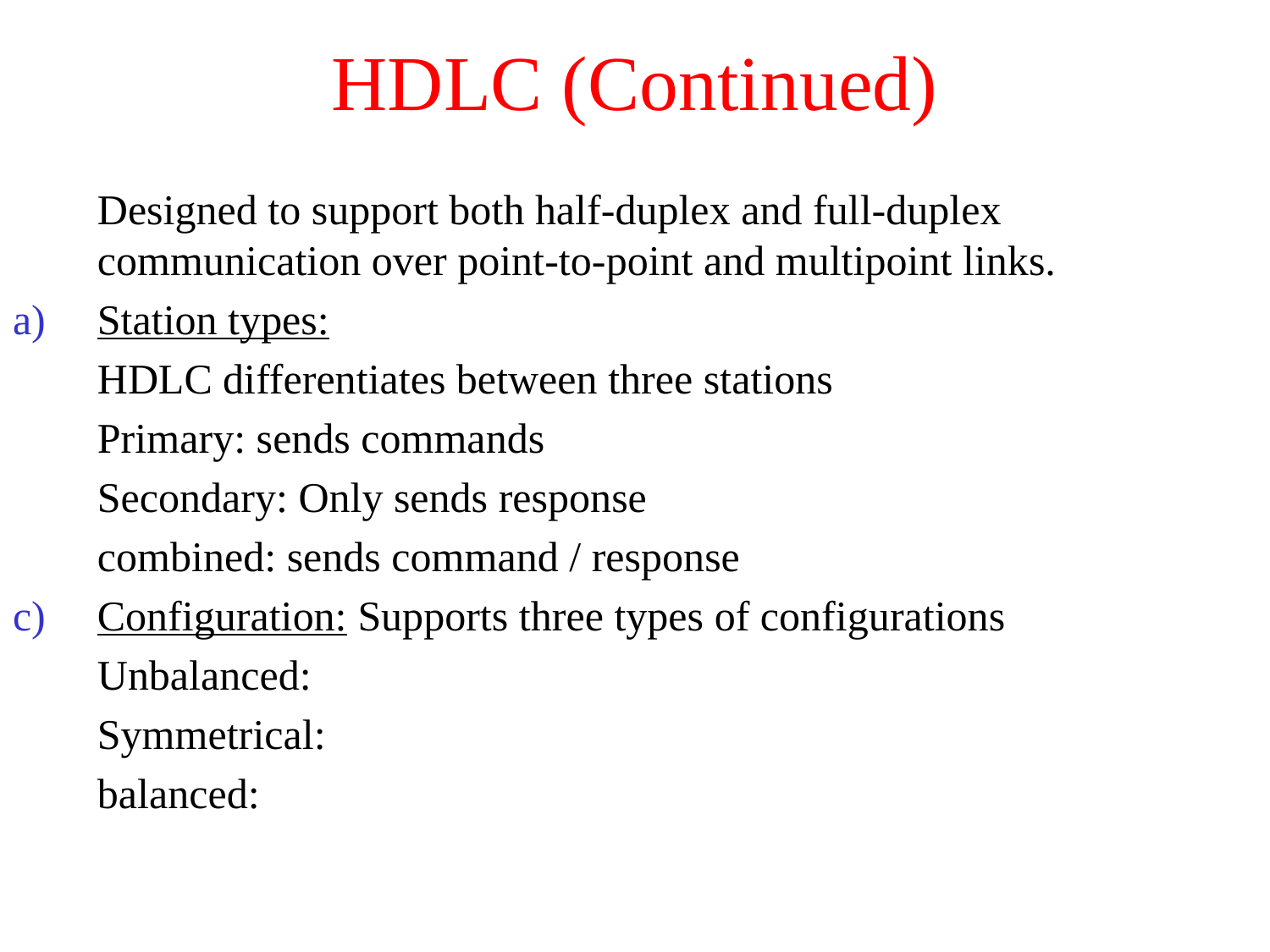

# HDLC (Continued)
	Designed to support both half-duplex and full-duplex communication over point-to-point and multipoint links.
Station types:
        HDLC differentiates between three stations
        Primary: sends commands
        Secondary: Only sends response
        combined: sends command / response
Configuration: Supports three types of configurations
        Unbalanced:
        Symmetrical:
        balanced: